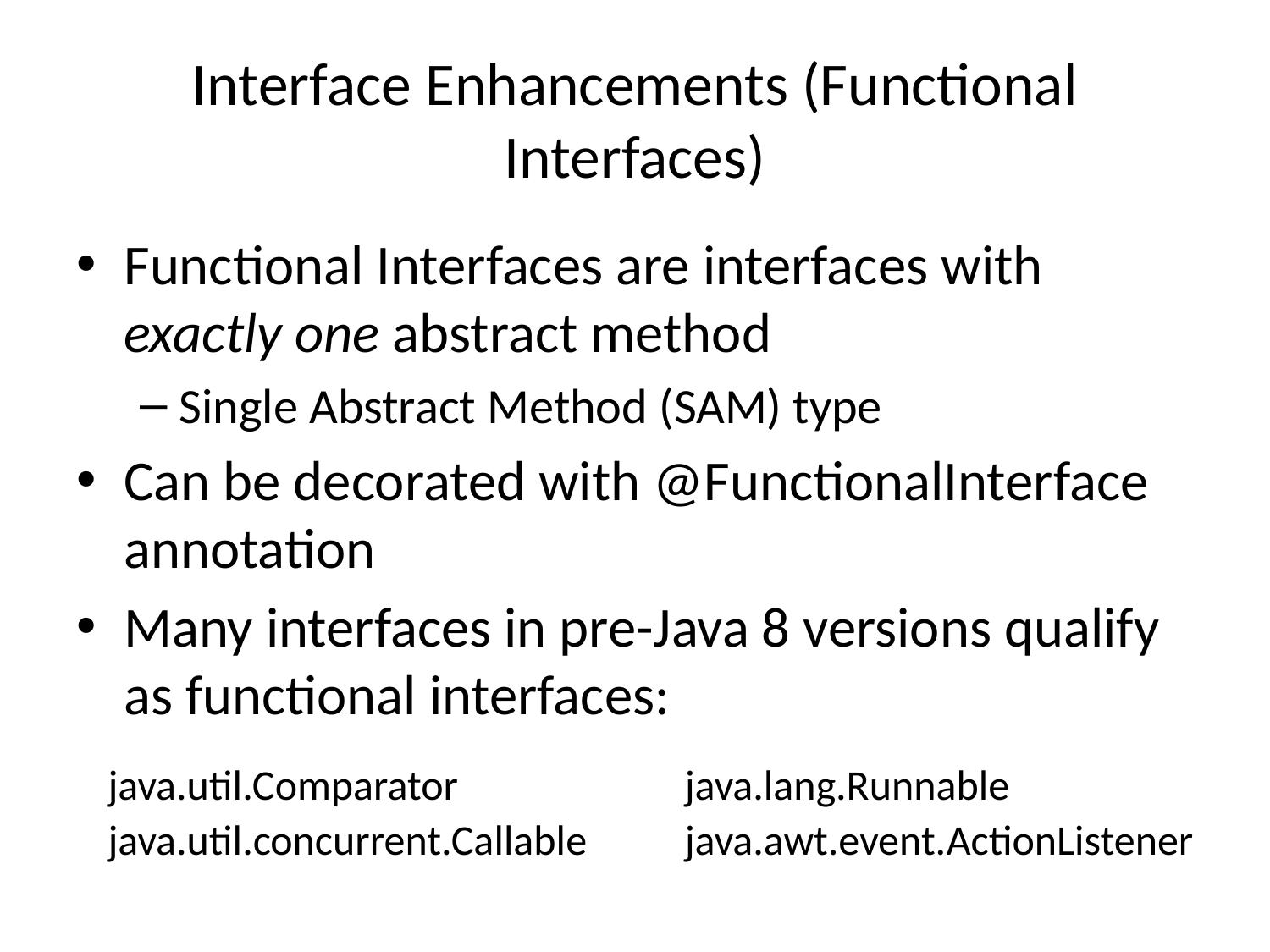

# Interface Enhancements (Functional Interfaces)
Functional Interfaces are interfaces with exactly one abstract method
Single Abstract Method (SAM) type
Can be decorated with @FunctionalInterface annotation
Many interfaces in pre-Java 8 versions qualify as functional interfaces:

| java.util.Comparator | java.lang.Runnable |
| --- | --- |
| java.util.concurrent.Callable | java.awt.event.ActionListener |